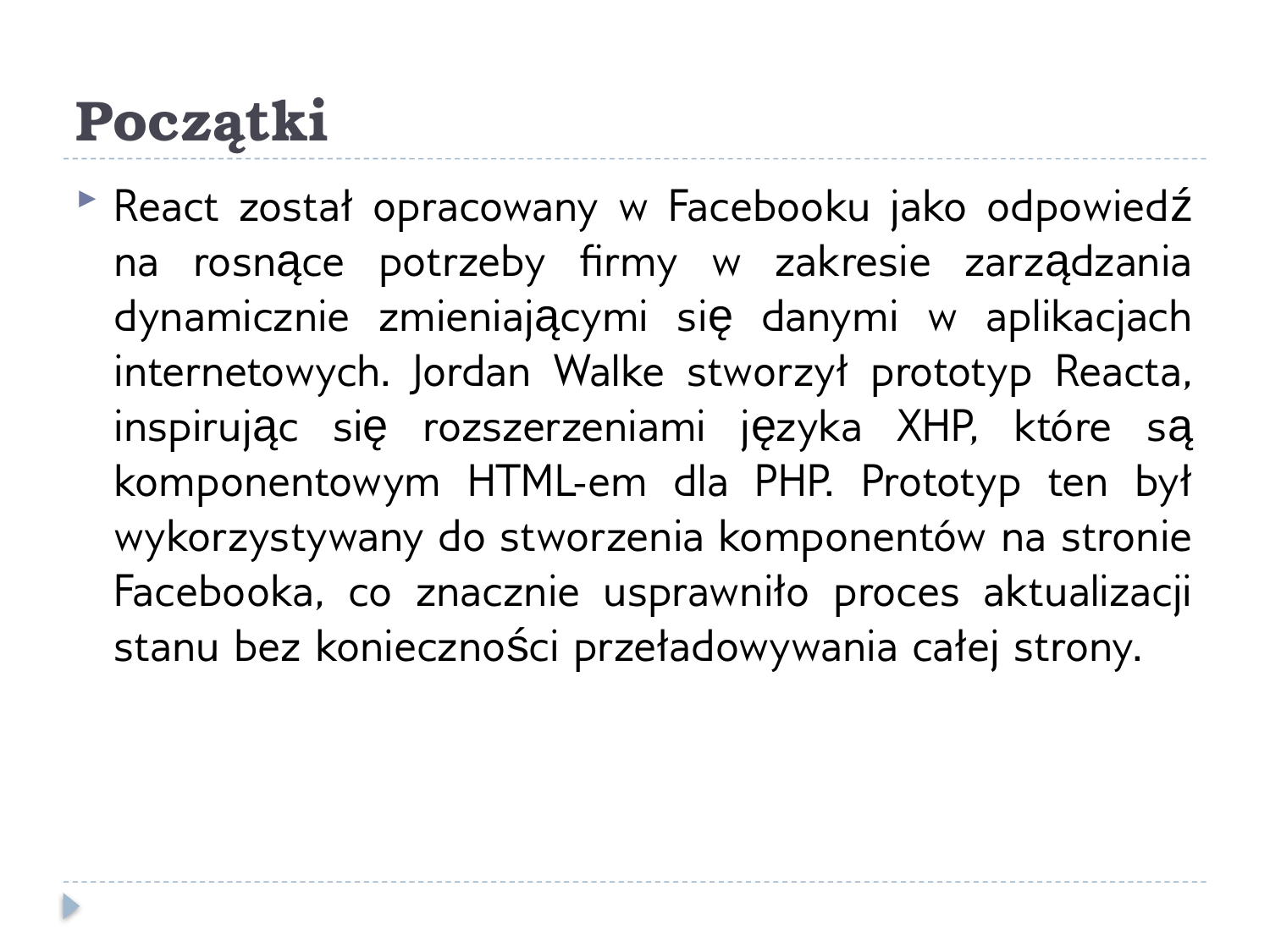

# Początki
React został opracowany w Facebooku jako odpowiedź na rosnące potrzeby firmy w zakresie zarządzania dynamicznie zmieniającymi się danymi w aplikacjach internetowych. Jordan Walke stworzył prototyp Reacta, inspirując się rozszerzeniami języka XHP, które są komponentowym HTML-em dla PHP. Prototyp ten był wykorzystywany do stworzenia komponentów na stronie Facebooka, co znacznie usprawniło proces aktualizacji stanu bez konieczności przeładowywania całej strony.